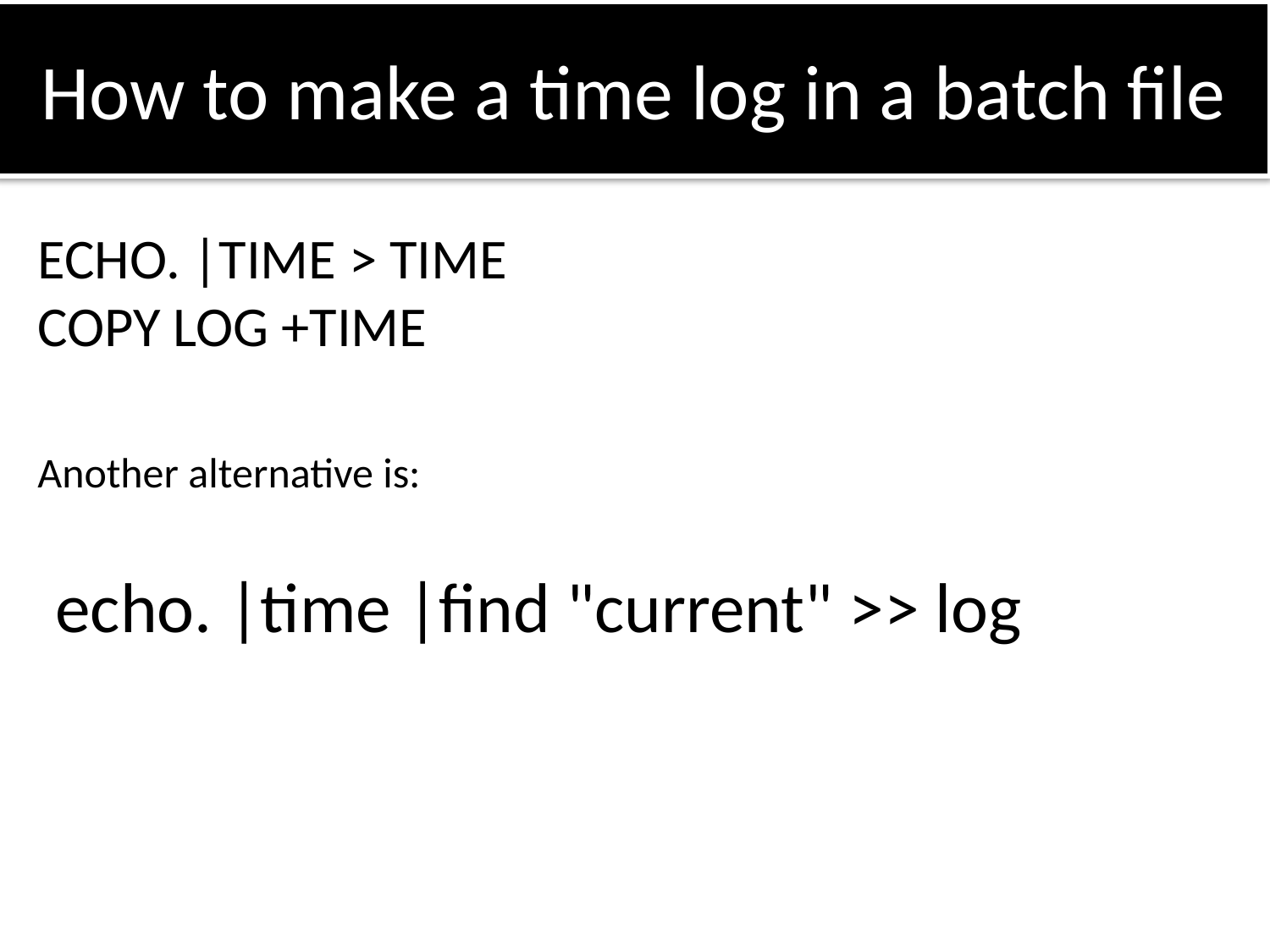

# How to make a time log in a batch file
ECHO. |TIME > TIME
COPY LOG +TIME

Another alternative is:
echo. |time |find "current" >> log